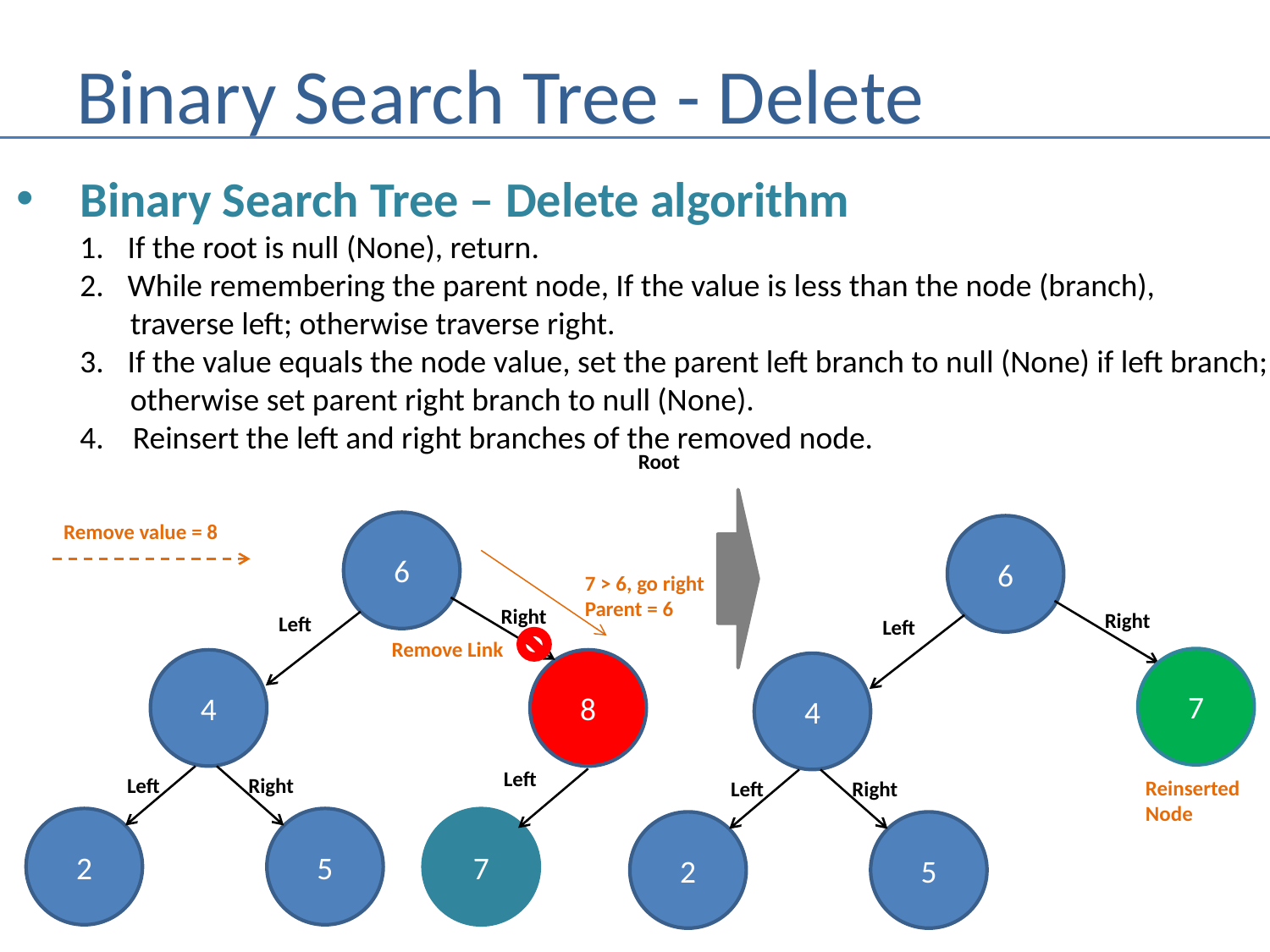

# Binary Search Tree - Delete
Binary Search Tree – Delete algorithm
If the root is null (None), return.
While remembering the parent node, If the value is less than the node (branch),
       traverse left; otherwise traverse right.
If the value equals the node value, set the parent left branch to null (None) if left branch;
       otherwise set parent right branch to null (None).
4.    Reinsert the left and right branches of the removed node.
Root

Remove value = 8
6
6
7 > 6, go right
Parent = 6
Right
Right
Left
Left

Remove Link
7
4
8
4
Left
Left
Right
Reinserted
Node
Left
Right
2
5
7
2
5